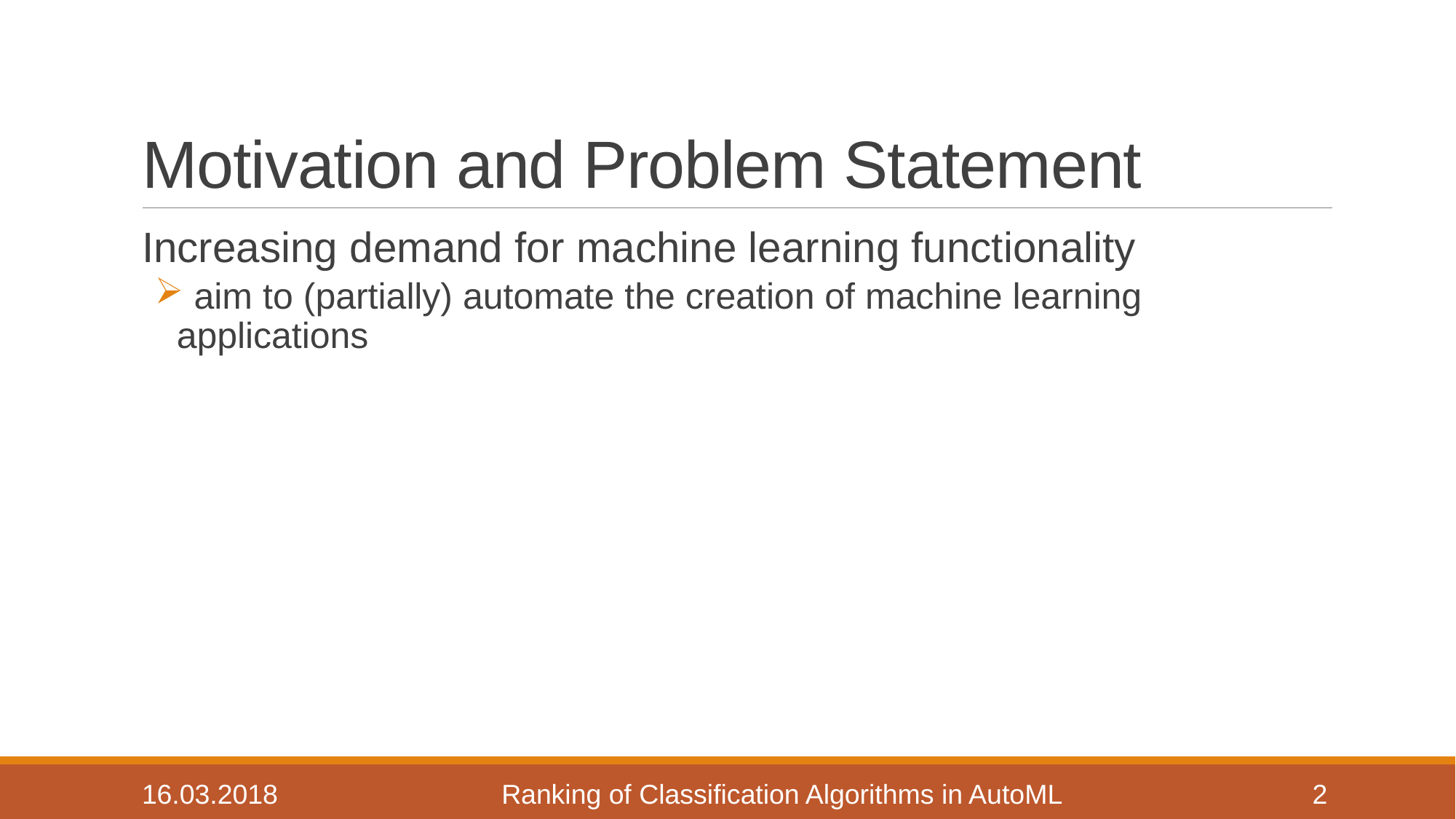

# Motivation and Problem Statement
Increasing demand for machine learning functionality
 aim to (partially) automate the creation of machine learning           applications
16.03.2018
Ranking of Classification Algorithms in AutoML
2